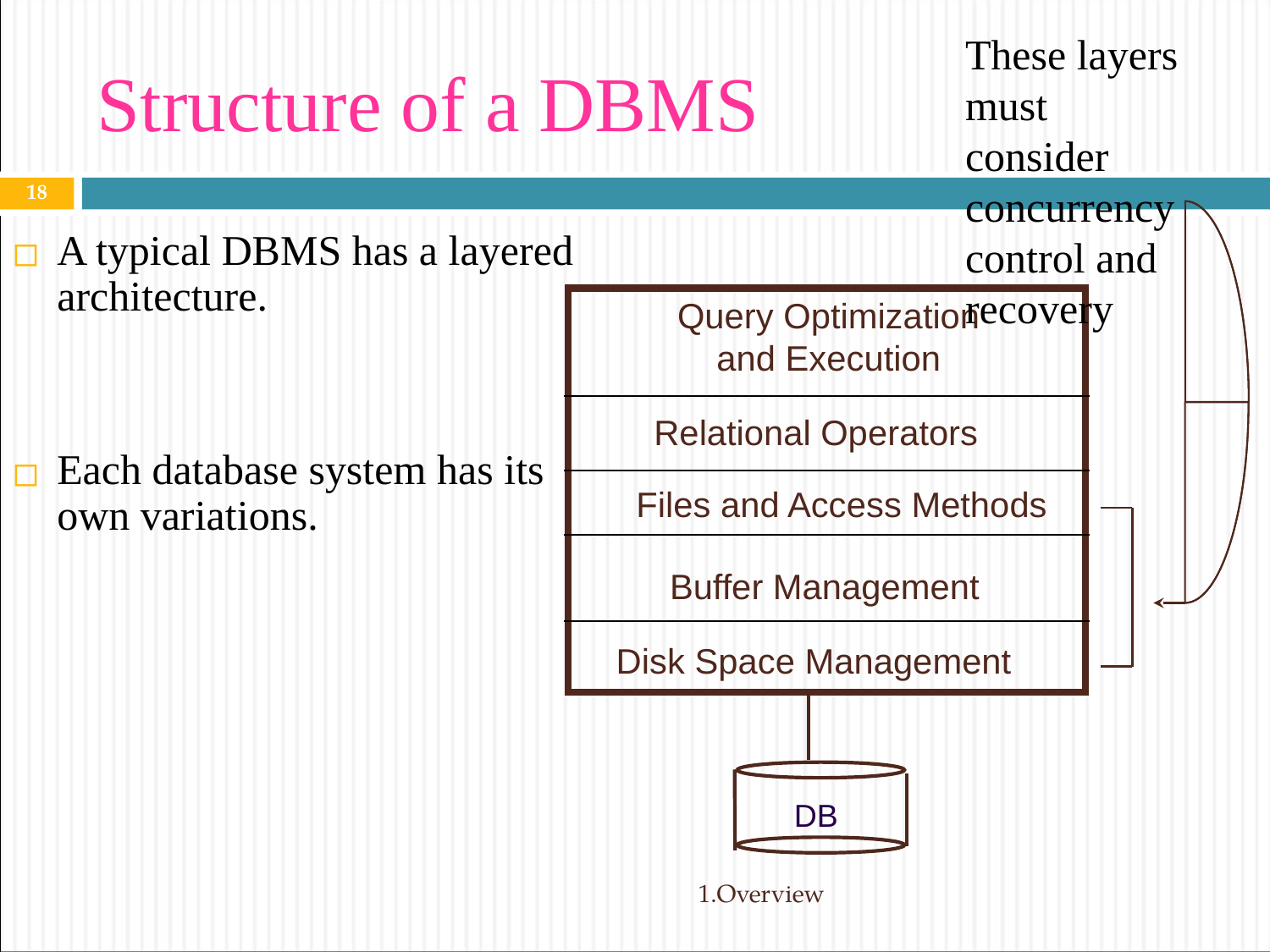

These layers
must consider
concurrency
control and
recovery
# Structure of a DBMS
18

A typical DBMS has a layered architecture.

Each database system has its own variations.
Query Optimization
and Execution

Relational Operators
Files and Access Methods
Buffer Management
Disk Space Management

DB

1.Overview